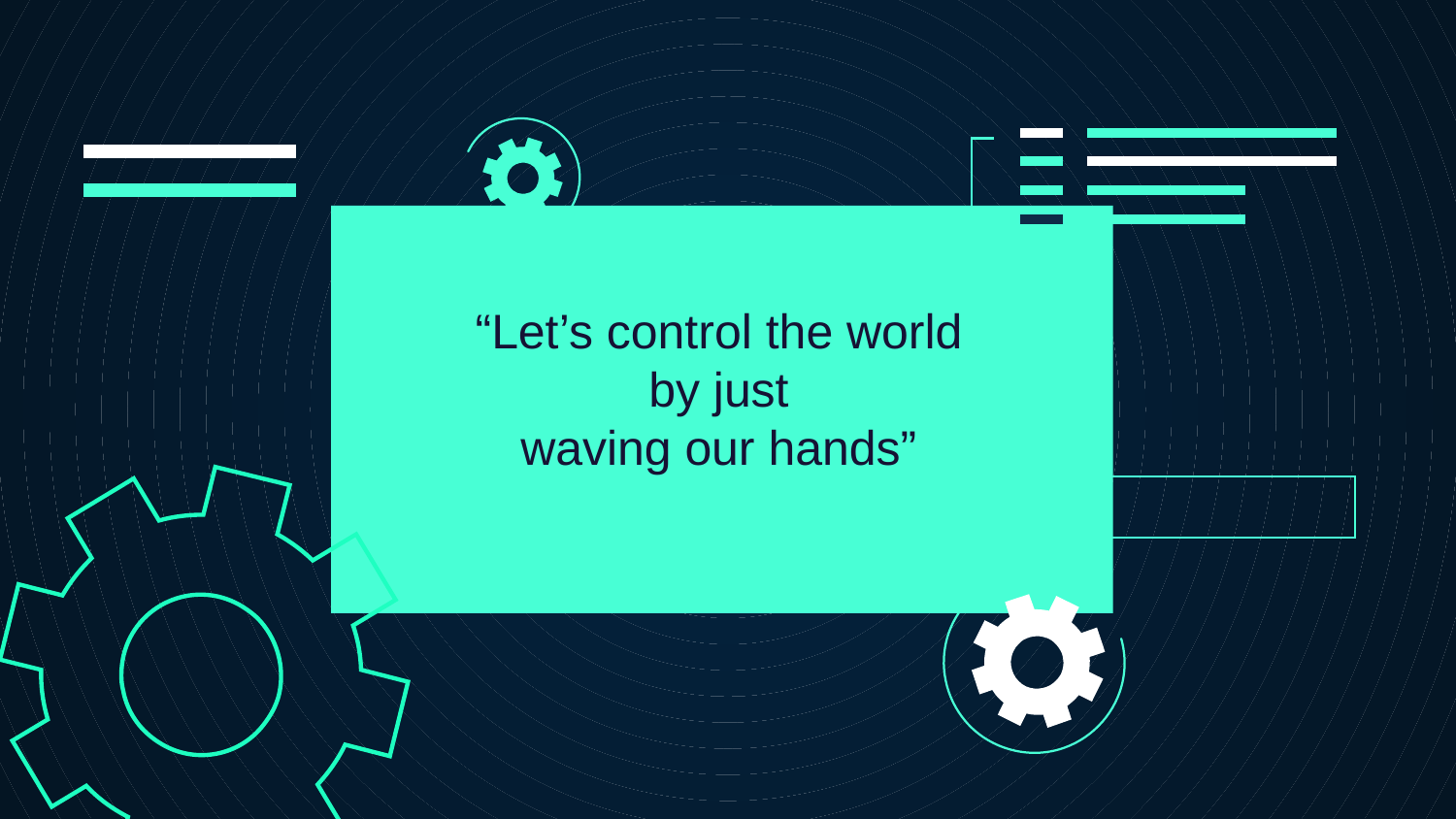

“Let’s control the world by just
waving our hands”